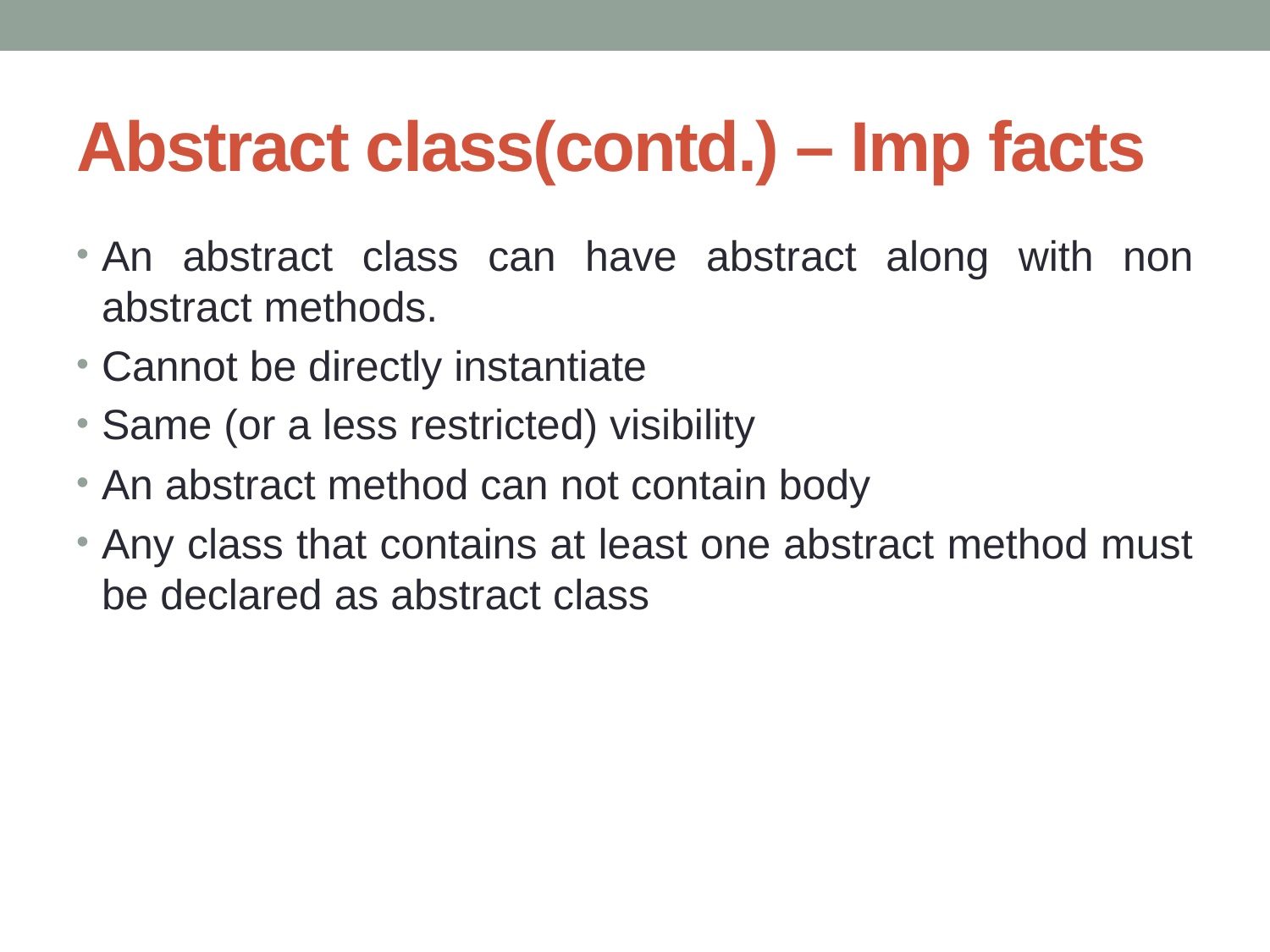

# Abstract class(contd.) – Imp facts
An abstract class can have abstract along with non abstract methods.
Cannot be directly instantiate
Same (or a less restricted) visibility
An abstract method can not contain body
Any class that contains at least one abstract method must be declared as abstract class